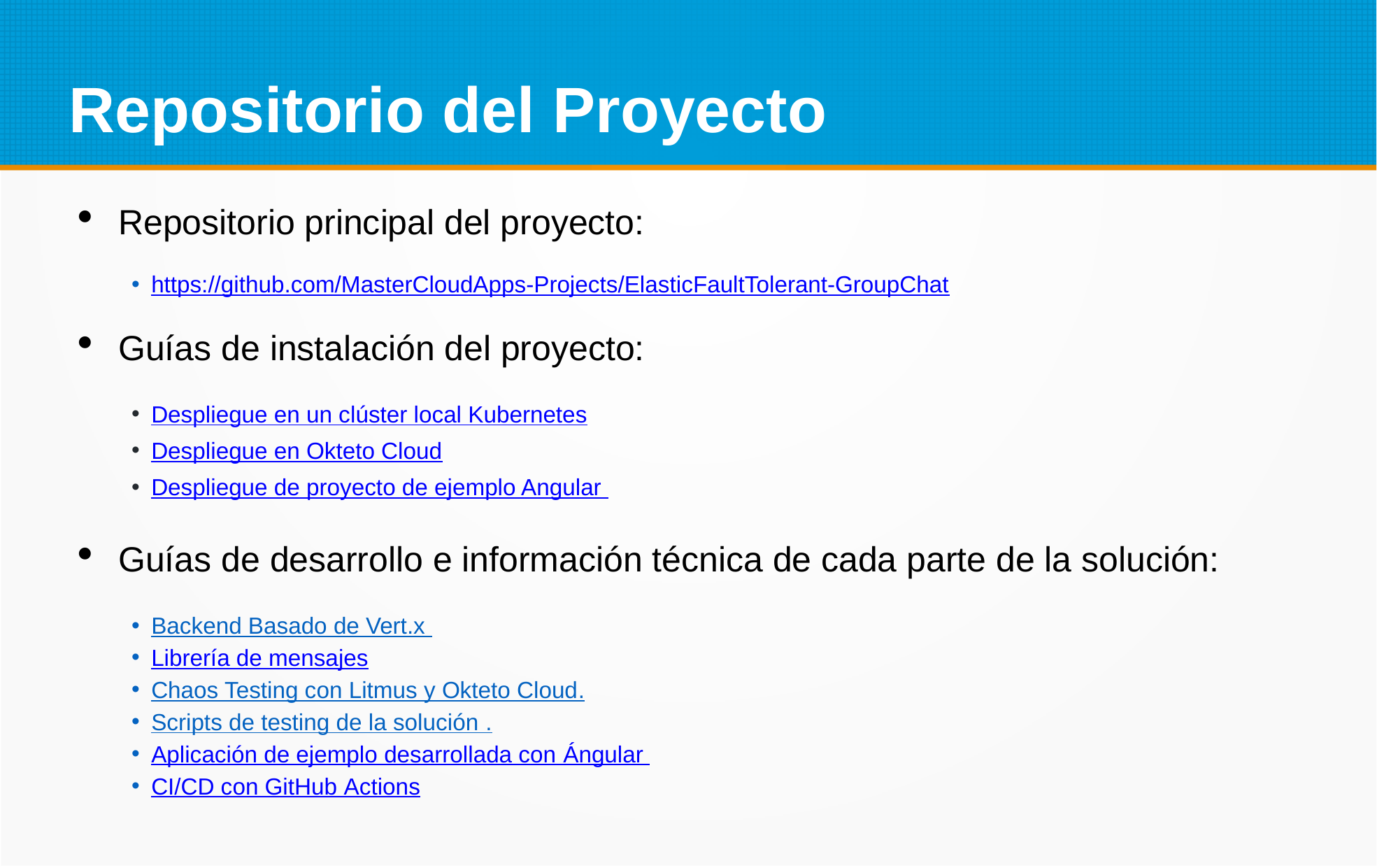

# Repositorio del Proyecto
Repositorio principal del proyecto:

https://github.com/MasterCloudApps-Projects/ElasticFaultTolerant-GroupChat

Guías de instalación del proyecto:

Despliegue en un clúster local Kubernetes
Despliegue en Okteto Cloud
Despliegue de proyecto de ejemplo Angular

Guías de desarrollo e información técnica de cada parte de la solución:

Backend Basado de Vert.x
Librería de mensajes
Chaos Testing con Litmus y Okteto Cloud.
Scripts de testing de la solución .
Aplicación de ejemplo desarrollada con Ángular
CI/CD con GitHub Actions